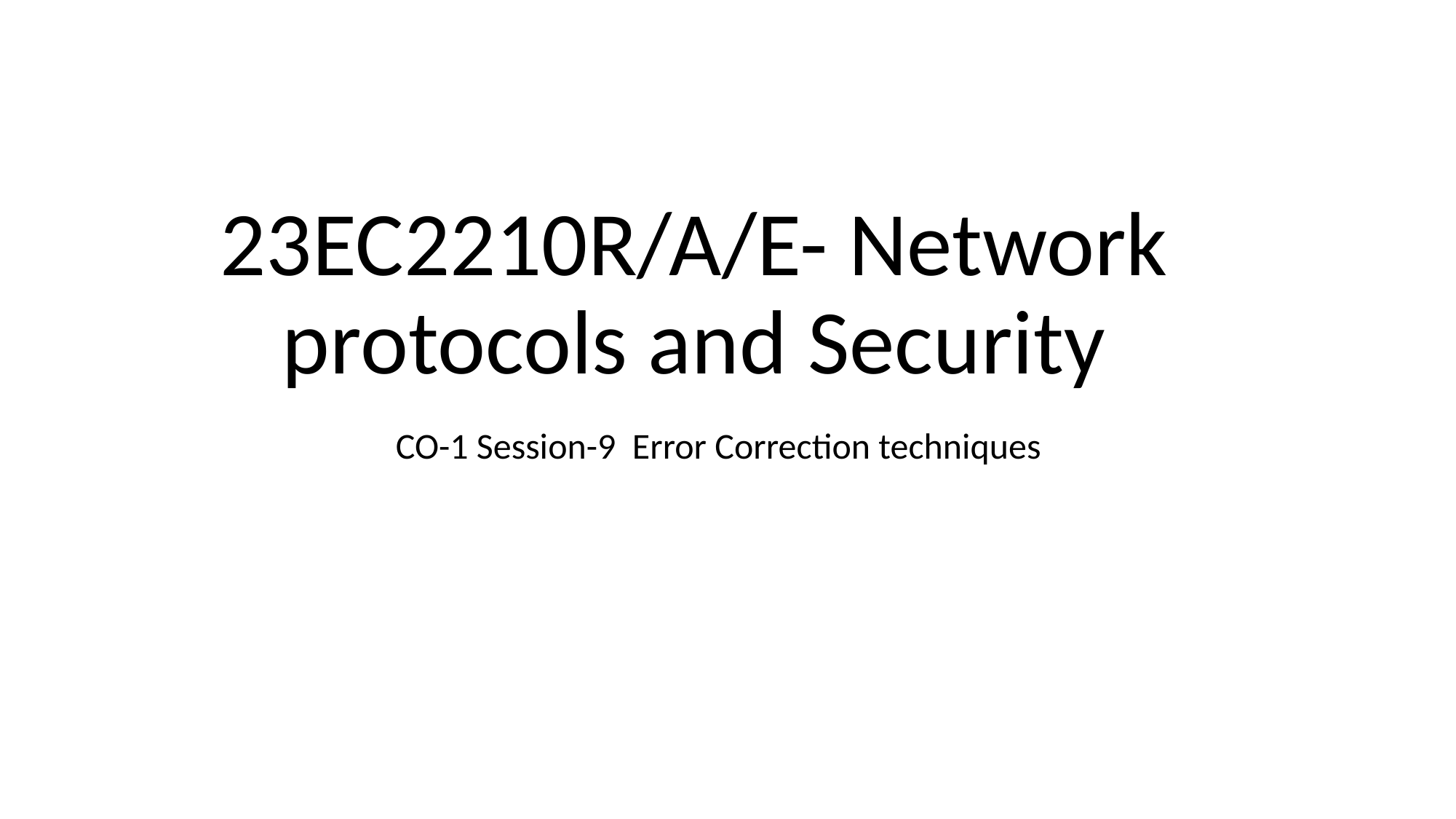

# 23EC2210R/A/E- Network protocols and Security
CO-1 Session-9  Error Correction techniques